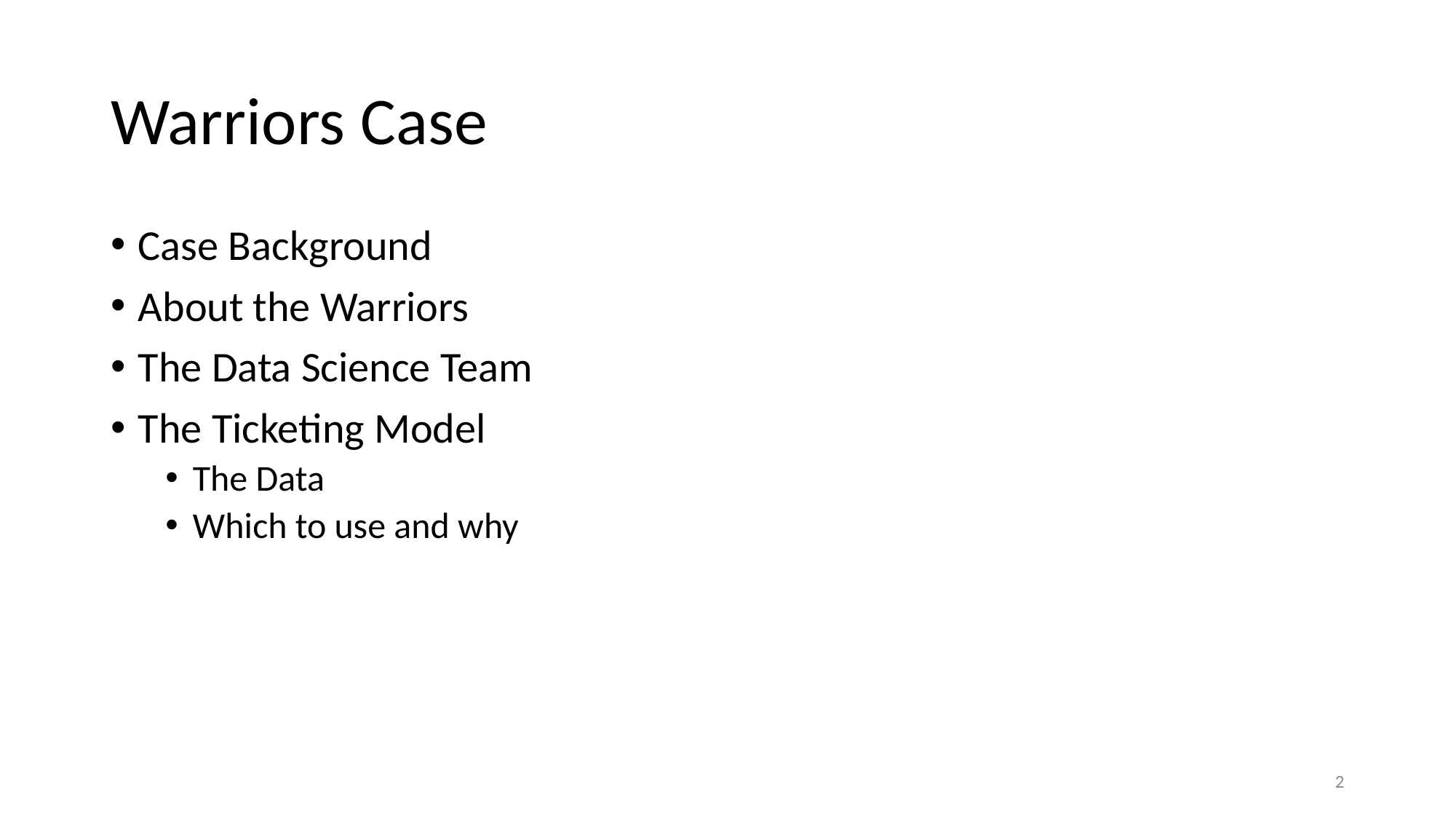

# Warriors Case
Case Background
About the Warriors
The Data Science Team
The Ticketing Model
The Data
Which to use and why
2